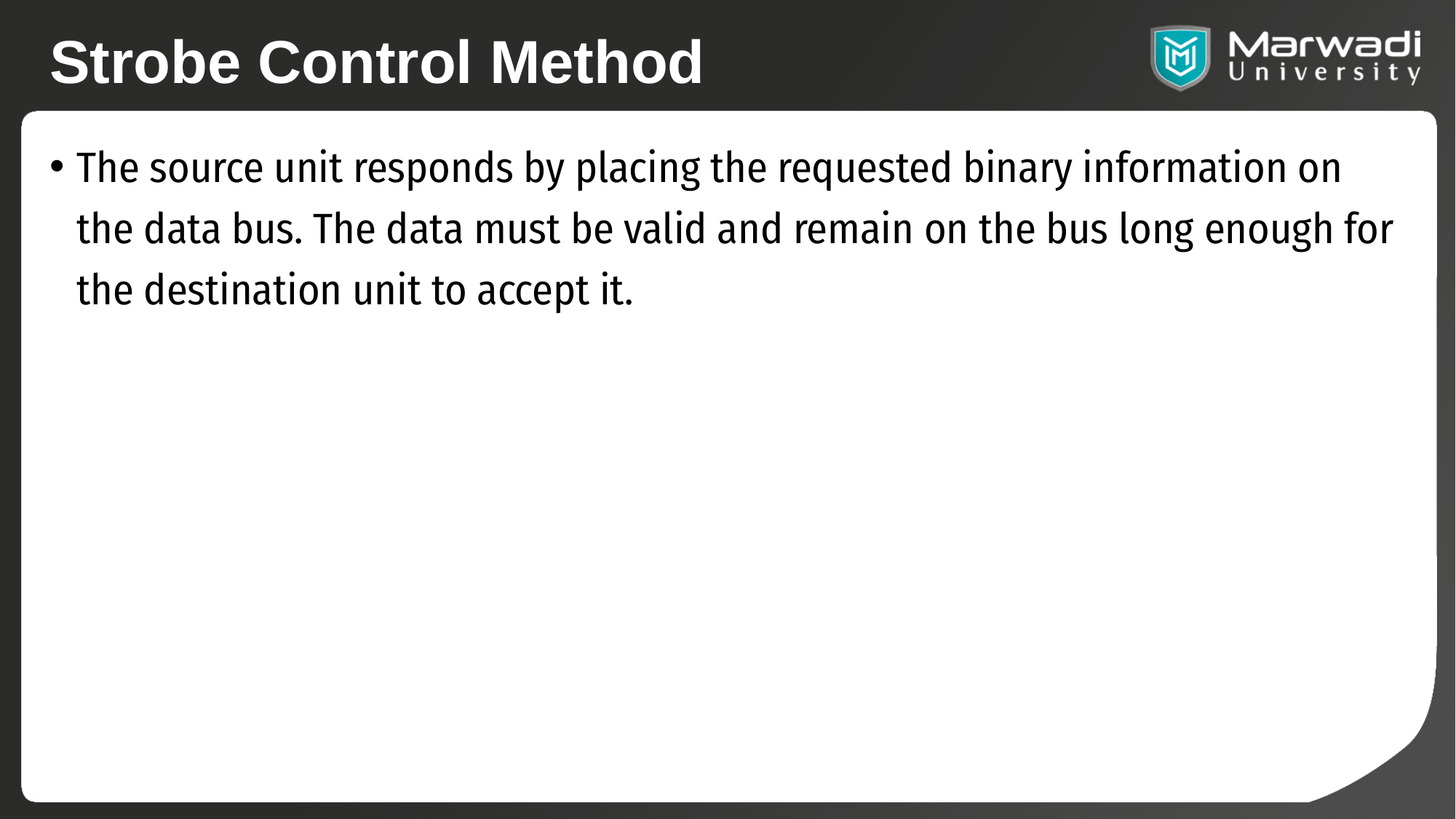

# Strobe Control Method
The source unit responds by placing the requested binary information on the data bus. The data must be valid and remain on the bus long enough for the destination unit to accept it.